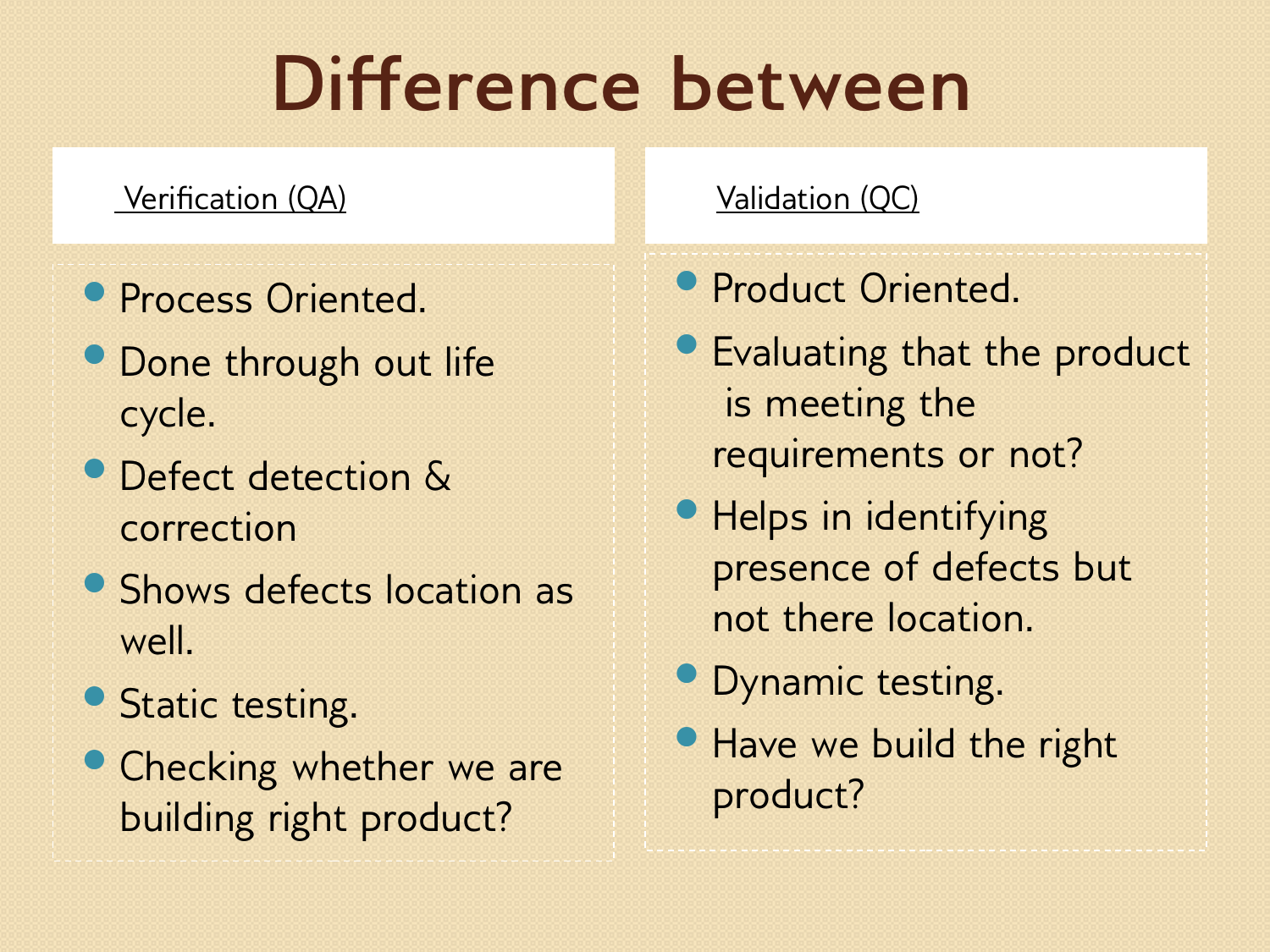

# Difference between
     Verification (QA)
     Validation (QC)
Product Oriented.
Evaluating that the product  is meeting the requirements or not?
Helps in identifying presence of defects but not there location.
Dynamic testing.
Have we build the right product?

Process Oriented.
Done through out life cycle.
Defect detection &  correction
Shows defects location as well.
Static testing.
Checking whether we are building right product?